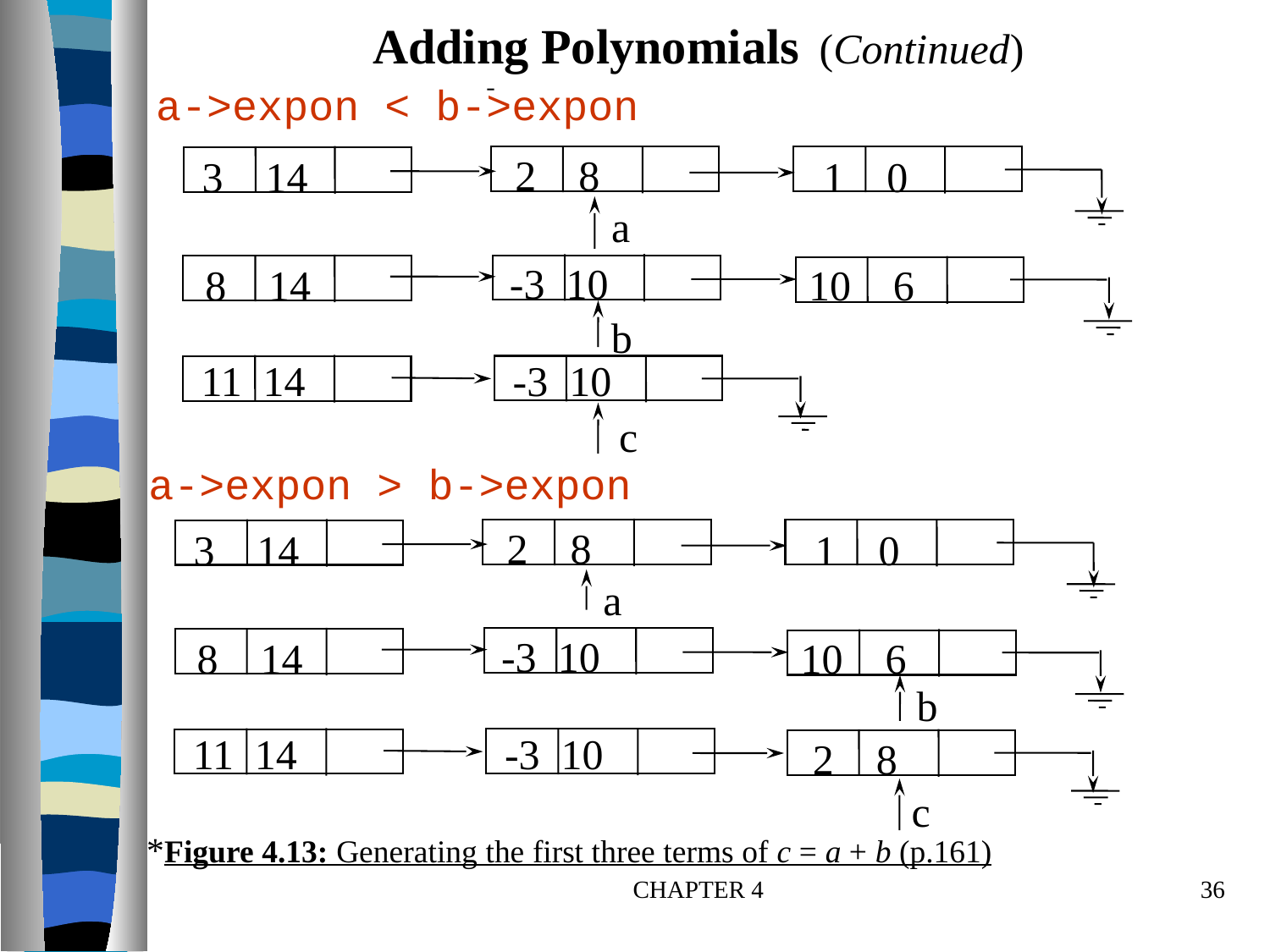

# Adding Polynomials (Continued)
a->expon < b->expon

2    8
1    0
3    14

a

-3  10
10    6
8    14

b

-3  10
11  14

c

a->expon > b->expon
2    8
1    0
3    14

a

-3  10
10    6
8    14

b

-3  10
11  14
2    8

c

*Figure 4.13: Generating the first three terms of c = a + b (p.161)
CHAPTER 4
36